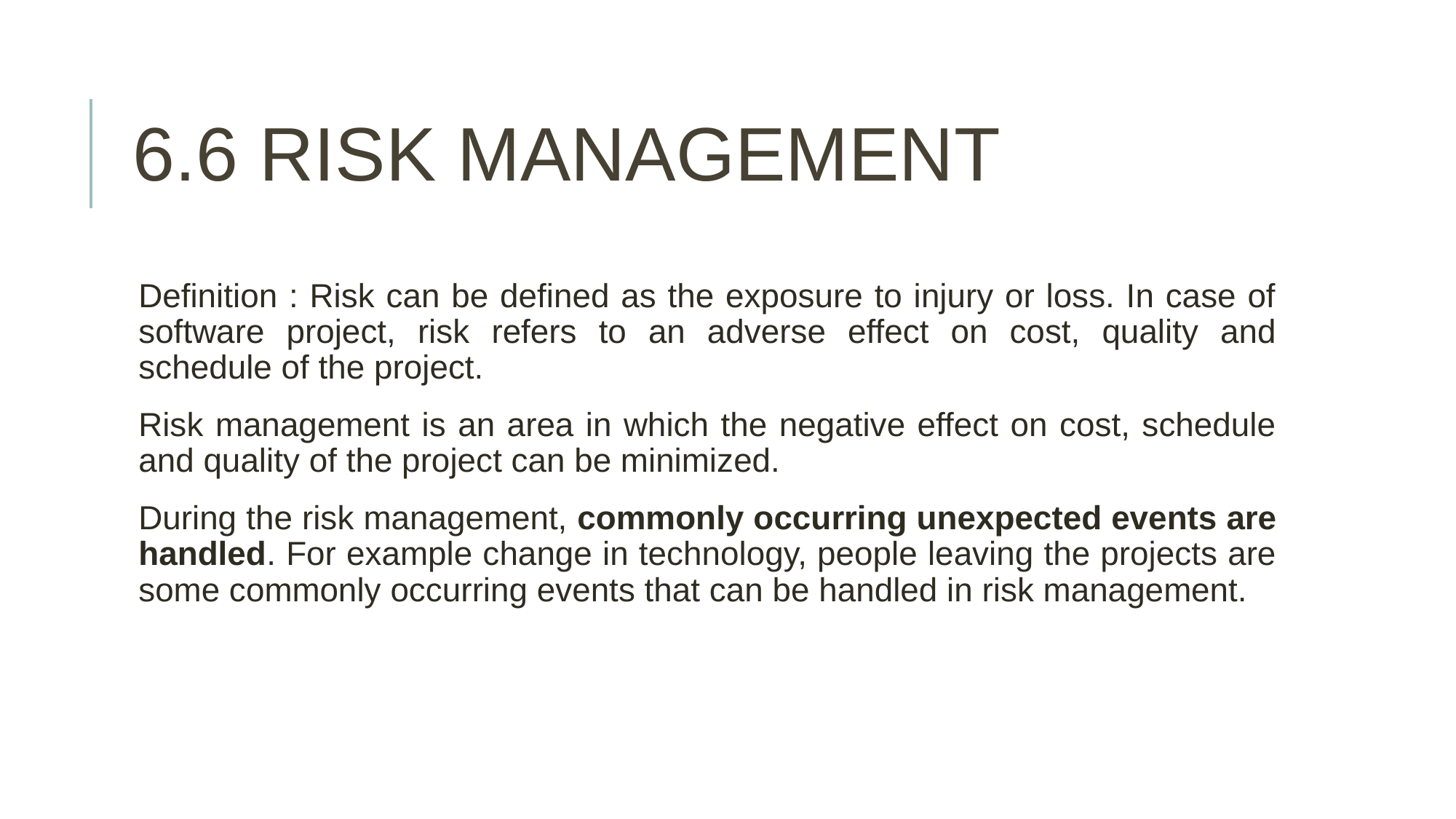

# 6.6 RISK MANAGEMENT
Definition : Risk can be defined as the exposure to injury or loss. In case of software project, risk refers to an adverse effect on cost, quality and schedule of the project.
Risk management is an area in which the negative effect on cost, schedule and quality of the project can be minimized.
During the risk management, commonly occurring unexpected events are handled. For example change in technology, people leaving the projects are some commonly occurring events that can be handled in risk management.